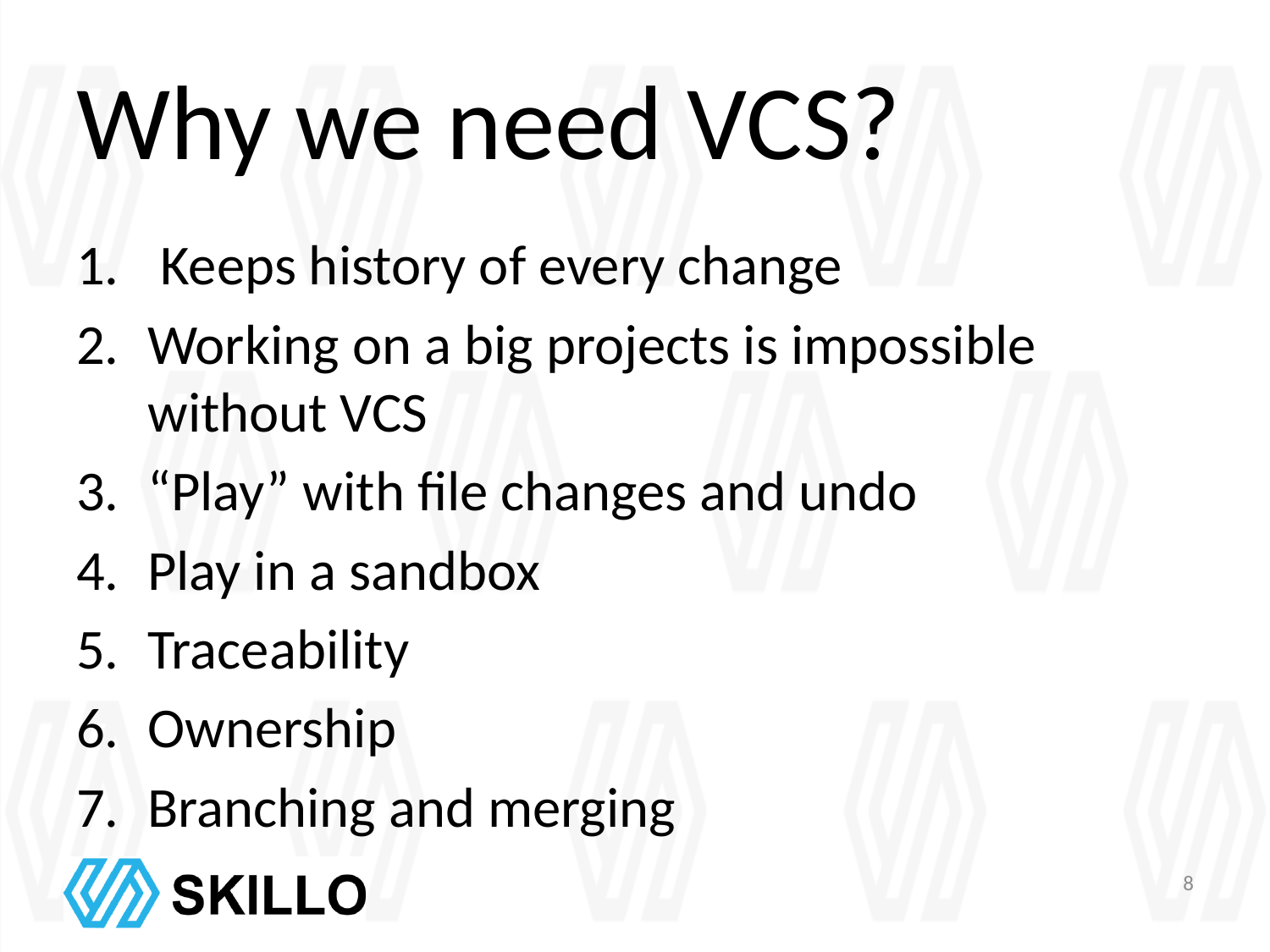

# Why we need VCS?
 Keeps history of every change
Working on a big projects is impossible without VCS
“Play” with file changes and undo
Play in a sandbox
Traceability
Ownership
Branching and merging

8